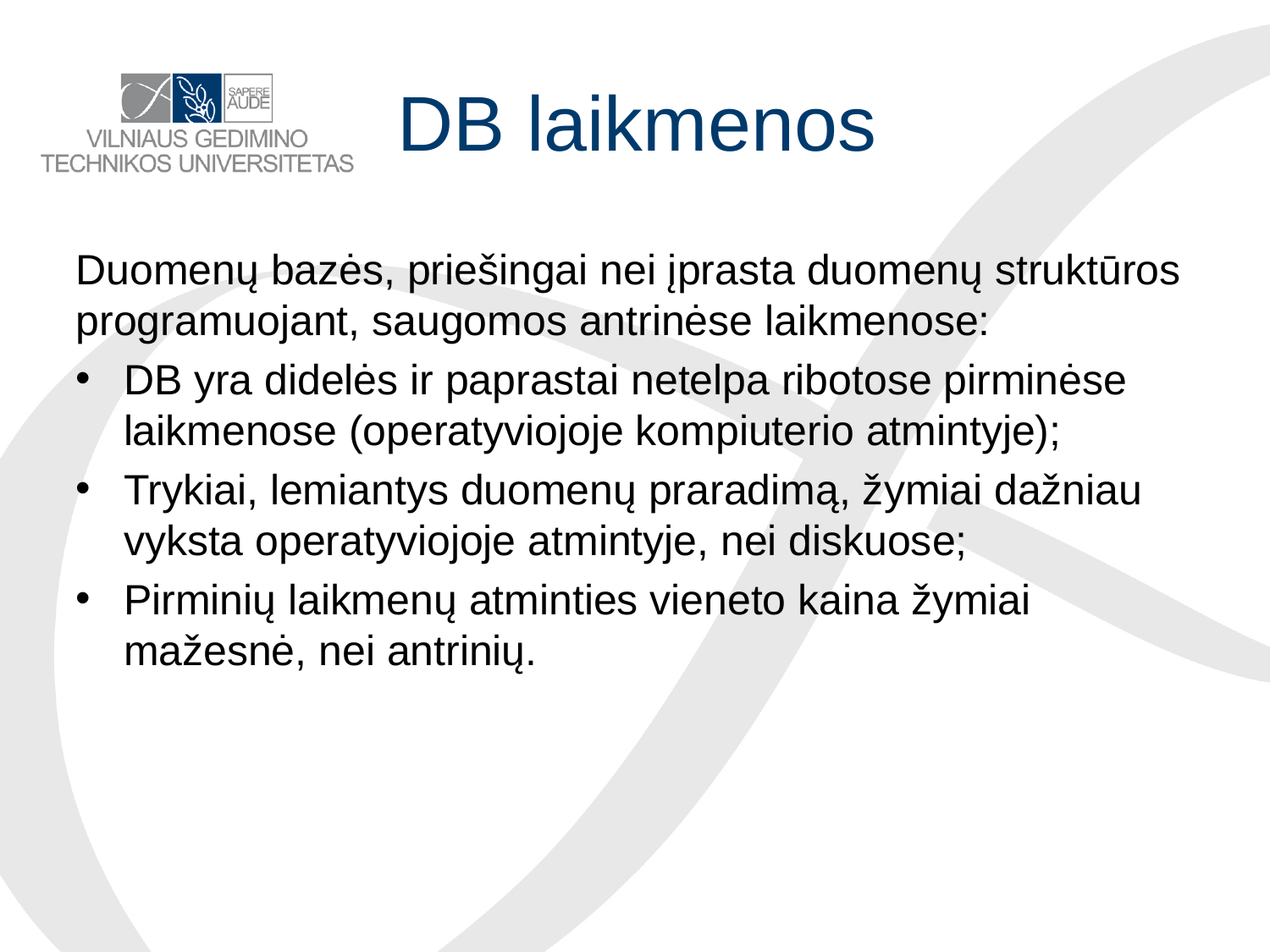

# DB laikmenos
Duomenų bazės, priešingai nei įprasta duomenų struktūros programuojant, saugomos antrinėse laikmenose:
DB yra didelės ir paprastai netelpa ribotose pirminėse laikmenose (operatyviojoje kompiuterio atmintyje);
Trykiai, lemiantys duomenų praradimą, žymiai dažniau vyksta operatyviojoje atmintyje, nei diskuose;
Pirminių laikmenų atminties vieneto kaina žymiai mažesnė, nei antrinių.